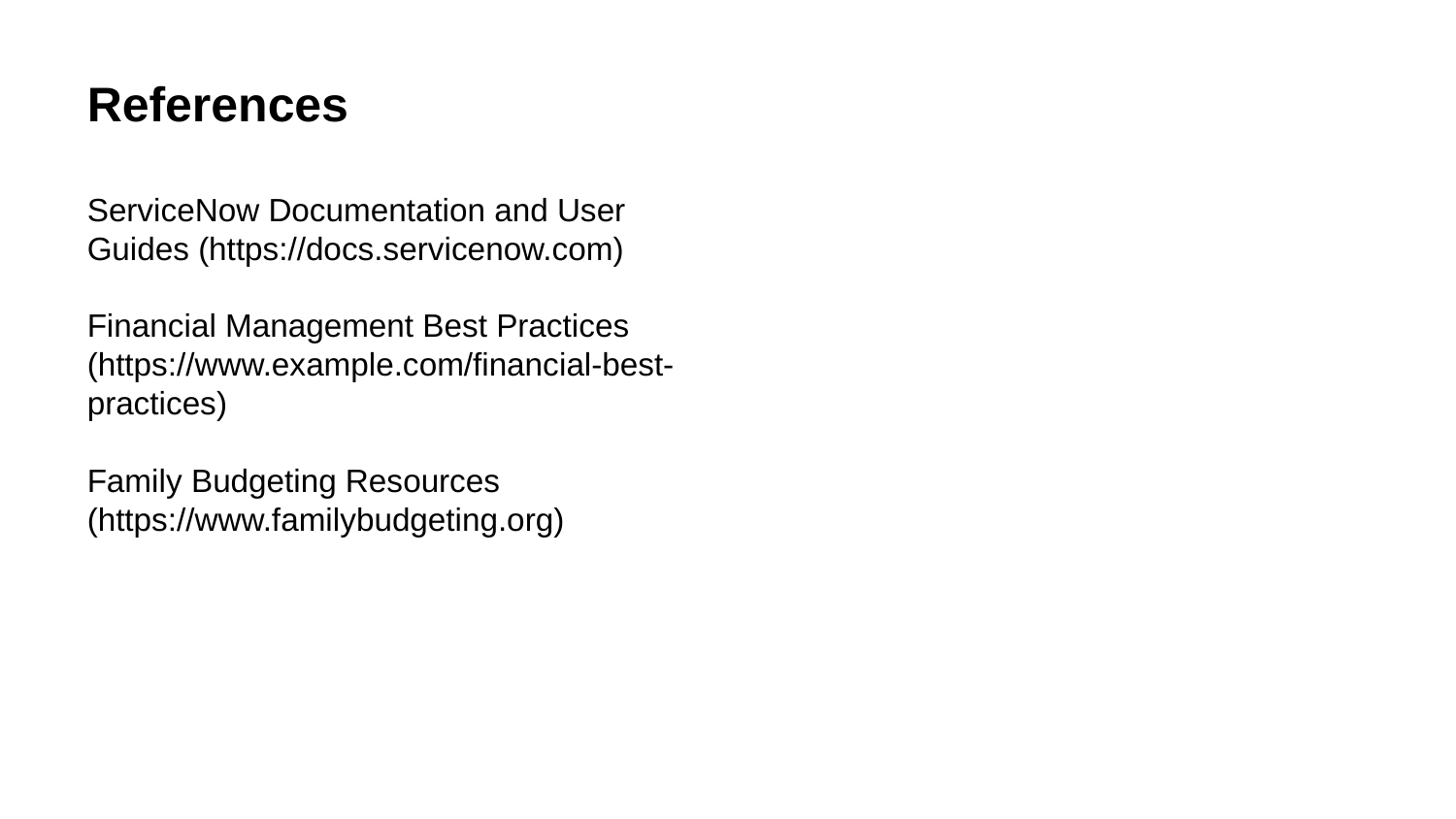

References
ServiceNow Documentation and User Guides (https://docs.servicenow.com)

Financial Management Best Practices (https://www.example.com/financial-best-practices)

Family Budgeting Resources (https://www.familybudgeting.org)